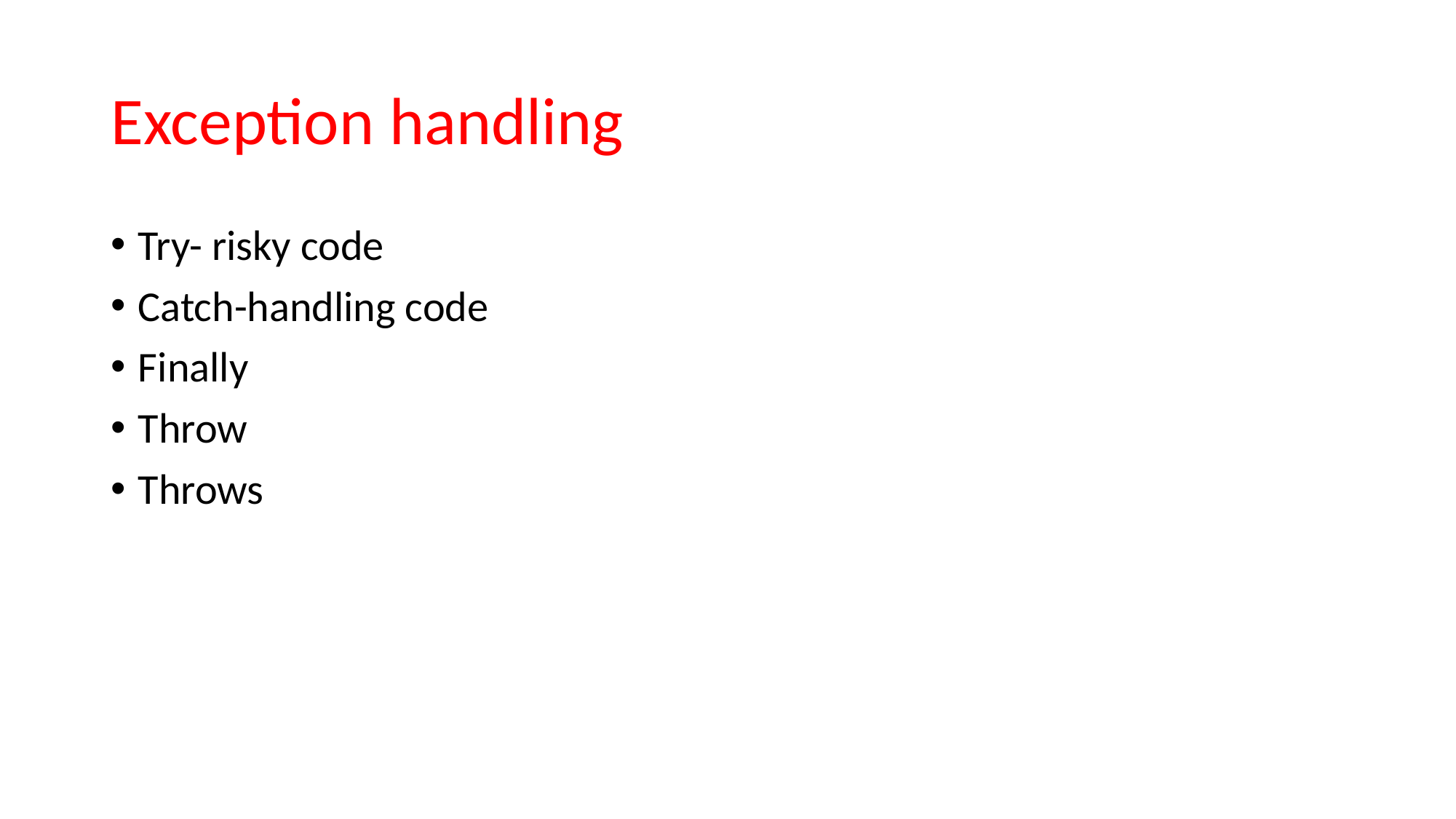

# Exception handling
Try- risky code
Catch-handling code
Finally
Throw
Throws